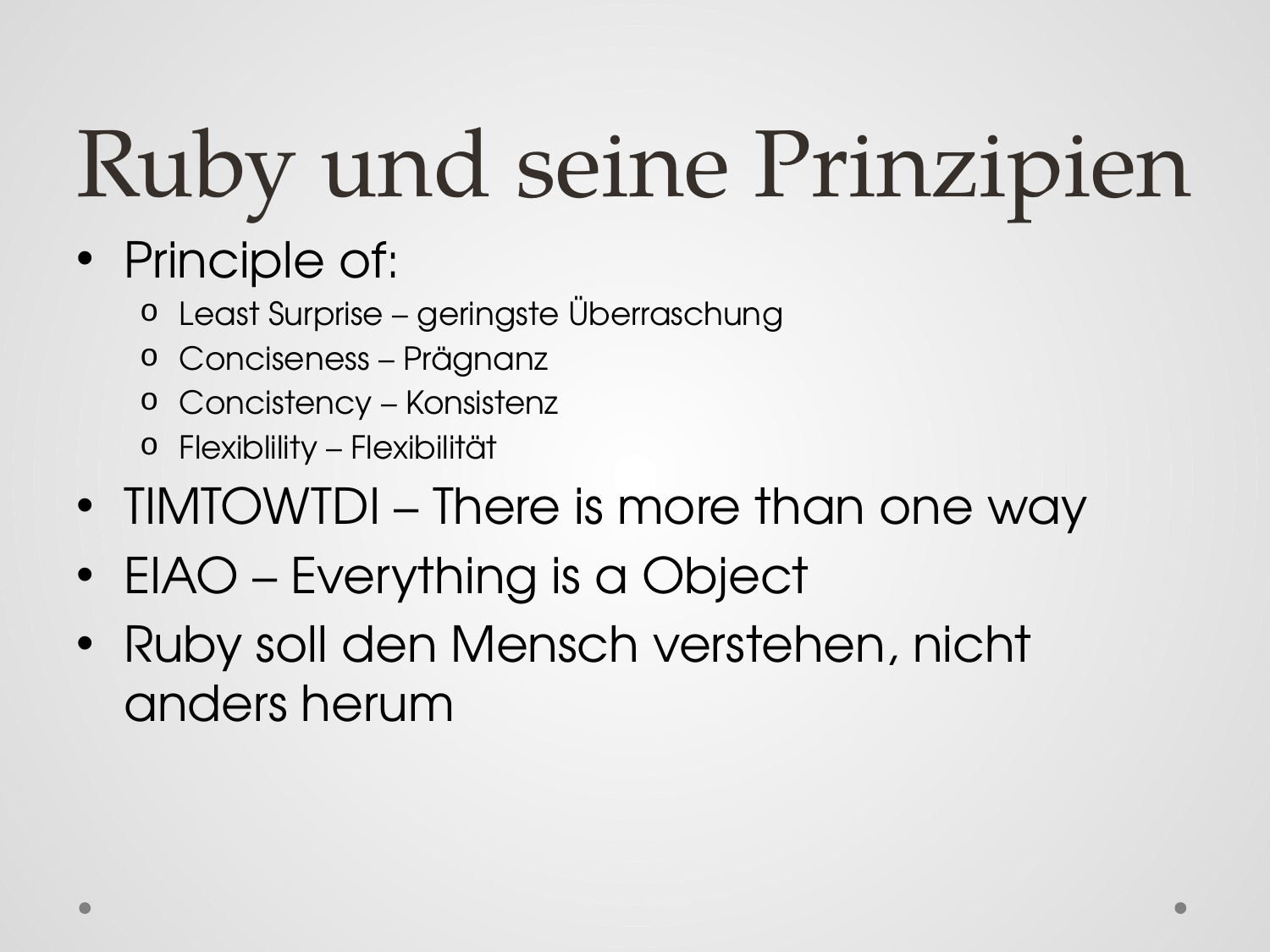

# Ruby und seine Prinzipien
Principle of:
Least Surprise – geringste Überraschung
Conciseness – Prägnanz
Concistency – Konsistenz
Flexiblility – Flexibilität
TIMTOWTDI – There is more than one way
EIAO – Everything is a Object
Ruby soll den Mensch verstehen, nicht anders herum